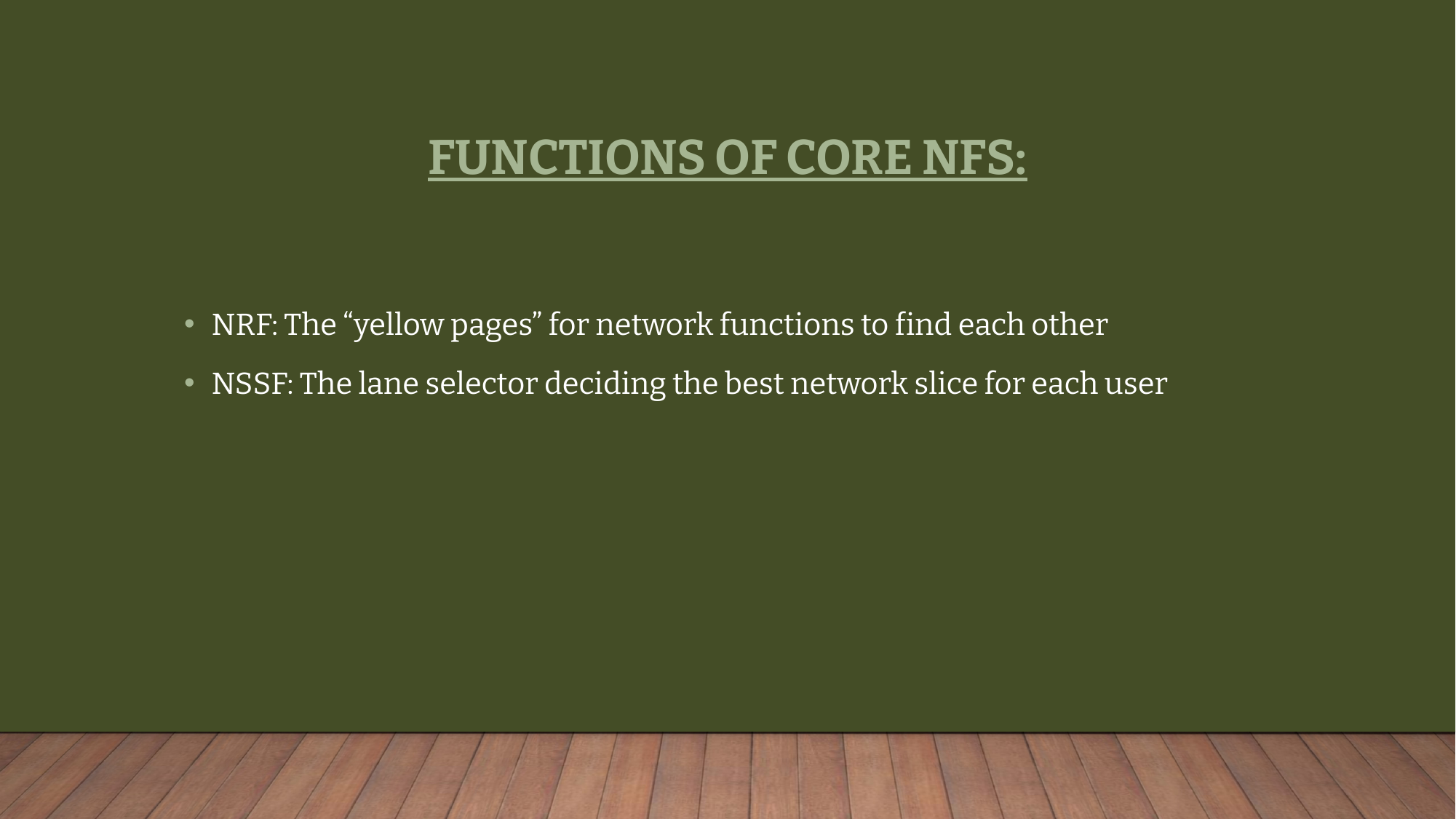

# FUNCTIONS of Core NFs:

NRF: The “yellow pages” for network functions to find each other
NSSF: The lane selector deciding the best network slice for each user